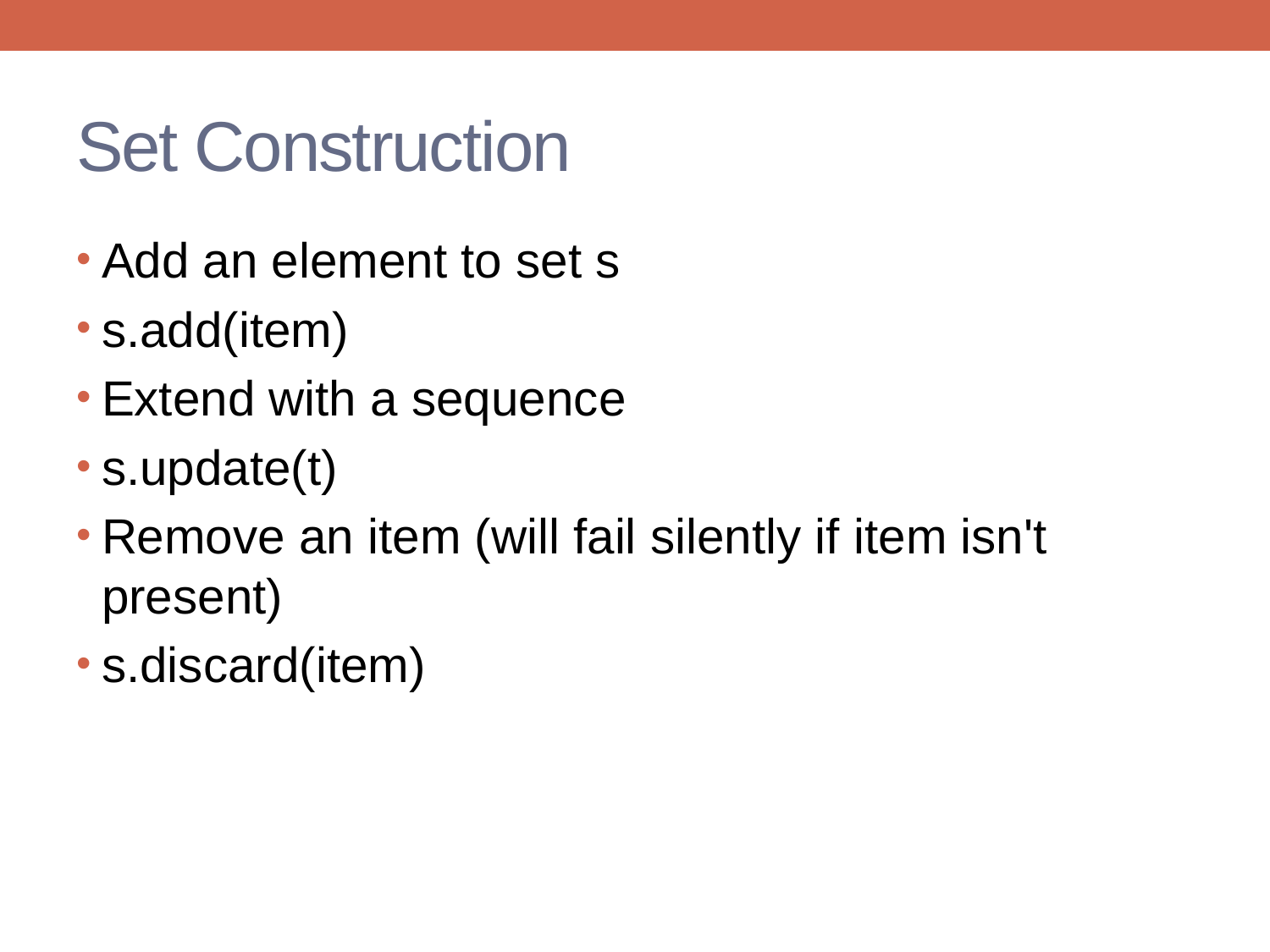

# Set Construction
Add an element to set s
s.add(item)
Extend with a sequence
s.update(t)
Remove an item (will fail silently if item isn't present)
s.discard(item)